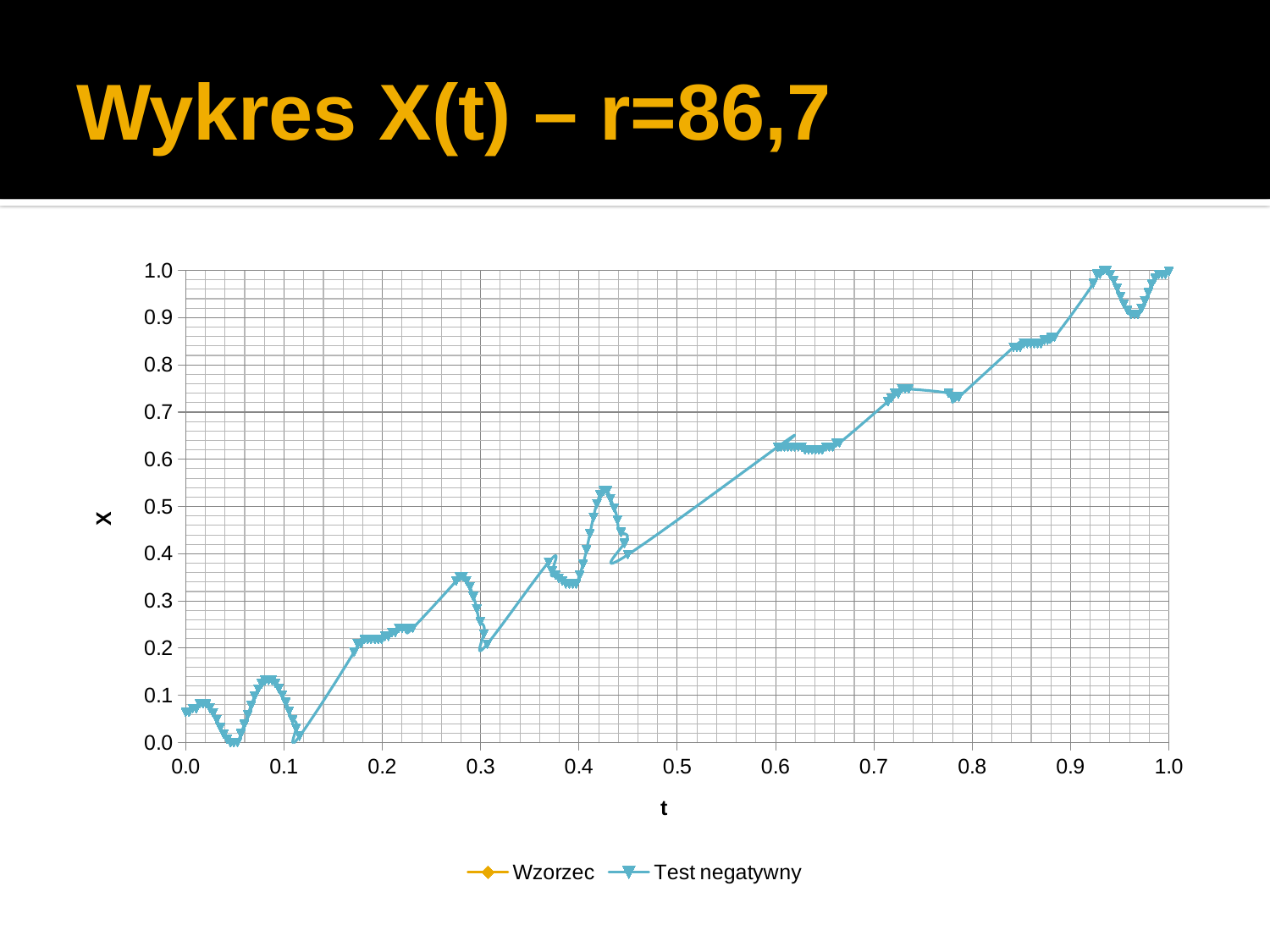

# Wykres X(t) – r=86,7

### Chart

| Category |  |  |
|---|---|---|